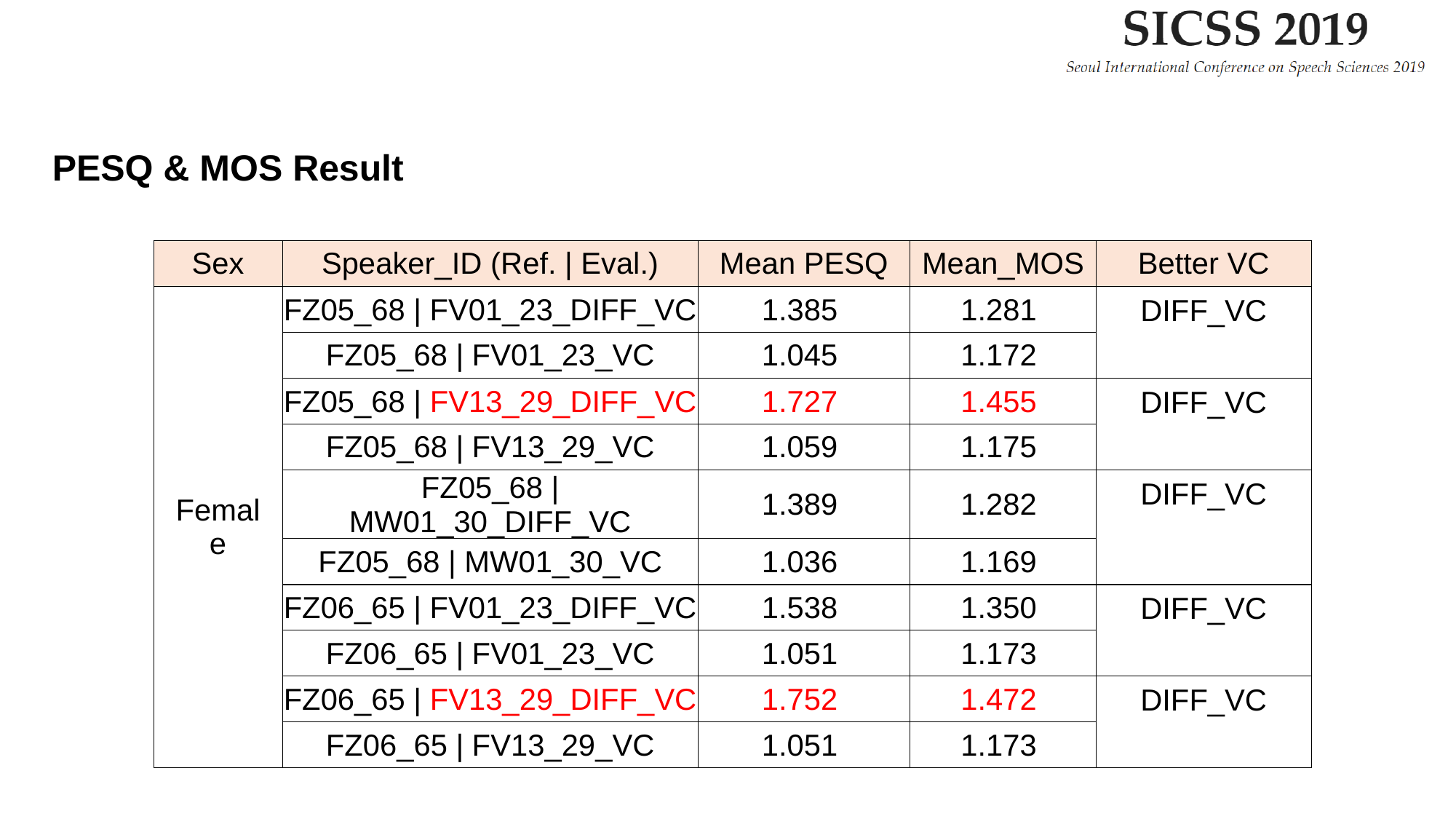

Mean PESQ & MOS Result
PESQ & MOS Result
| Sex | Speaker\_ID (Ref. | Eval.) | Mean PESQ | Mean\_MOS | Better VC |
| --- | --- | --- | --- | --- |
| Female | FZ05\_68 | FV01\_23\_DIFF\_VC | 1.385 | 1.281 | DIFF\_VC |
|  | FZ05\_68 | FV01\_23\_VC | 1.045 | 1.172 |  |
|  | FZ05\_68 | FV13\_29\_DIFF\_VC | 1.727 | 1.455 | DIFF\_VC |
|  | FZ05\_68 | FV13\_29\_VC | 1.059 | 1.175 |  |
|  | FZ05\_68 | MW01\_30\_DIFF\_VC | 1.389 | 1.282 | DIFF\_VC |
|  | FZ05\_68 | MW01\_30\_VC | 1.036 | 1.169 |  |
|  | FZ06\_65 | FV01\_23\_DIFF\_VC | 1.538 | 1.350 | DIFF\_VC |
|  | FZ06\_65 | FV01\_23\_VC | 1.051 | 1.173 |  |
|  | FZ06\_65 | FV13\_29\_DIFF\_VC | 1.752 | 1.472 | DIFF\_VC |
|  | FZ06\_65 | FV13\_29\_VC | 1.051 | 1.173 |  |